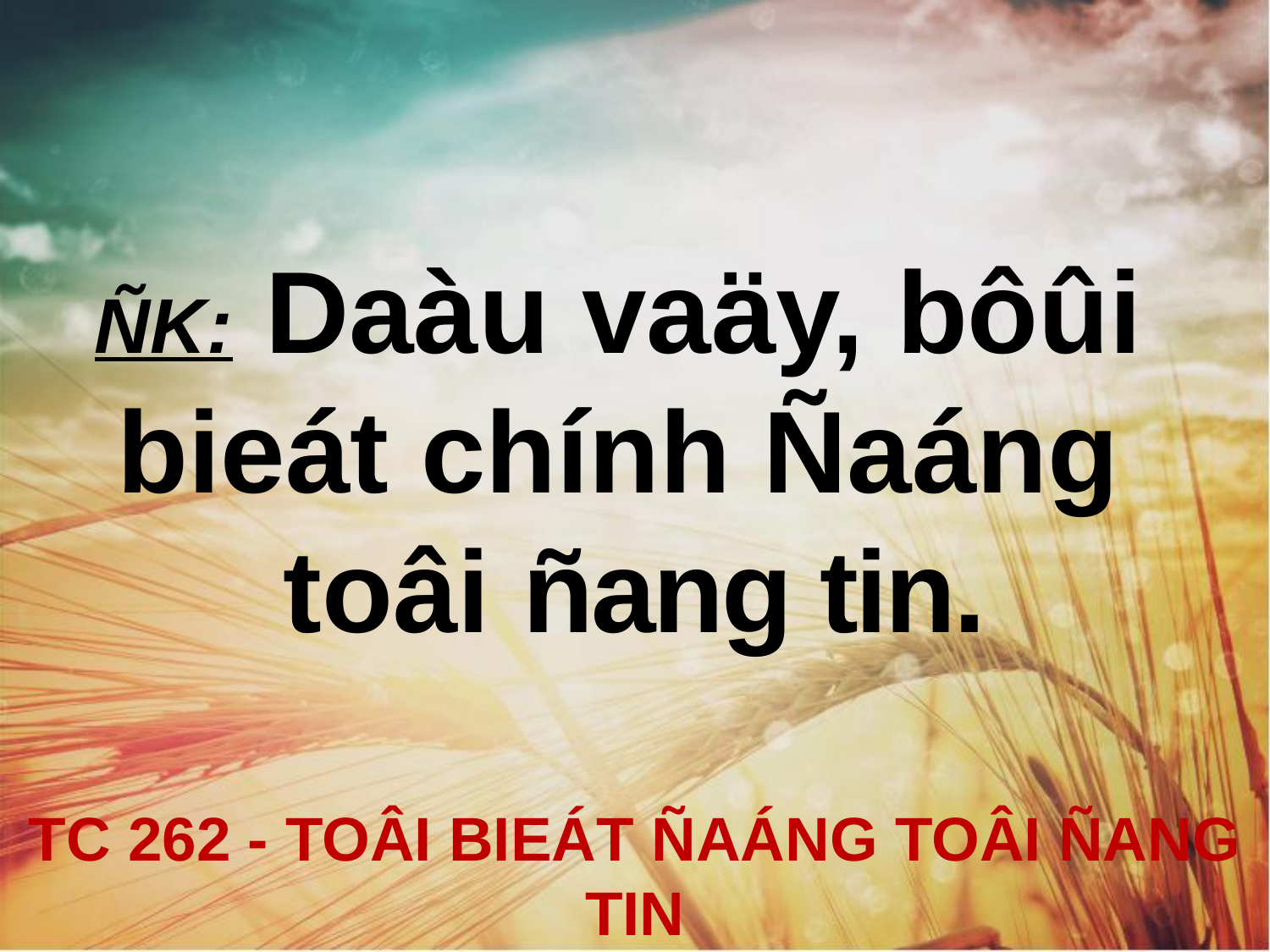

ÑK: Daàu vaäy, bôûi
bieát chính Ñaáng
toâi ñang tin.
TC 262 - TOÂI BIEÁT ÑAÁNG TOÂI ÑANG TIN